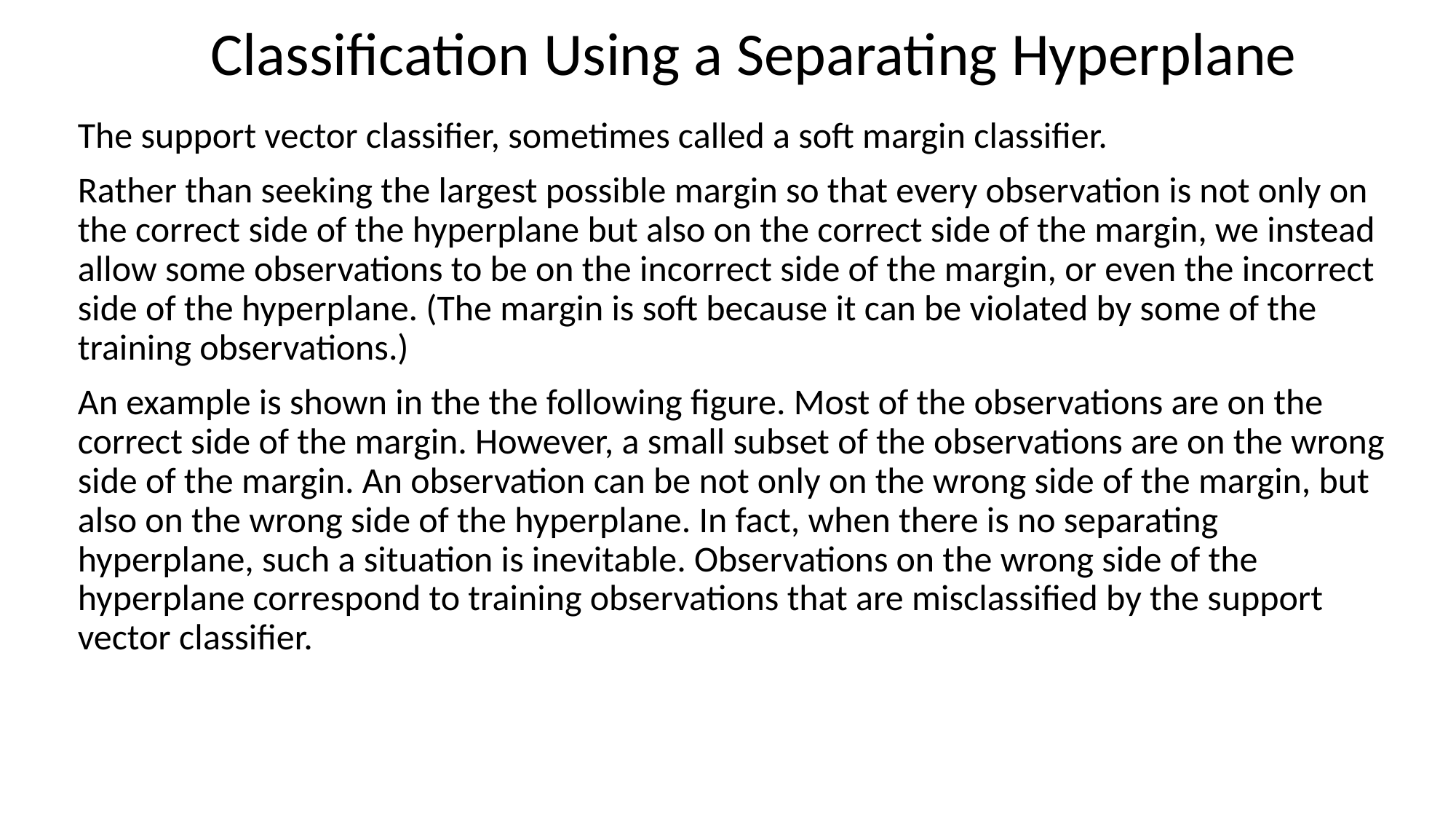

# Classiﬁcation Using a Separating Hyperplane
The support vector classiﬁer, sometimes called a soft margin classiﬁer.
Rather than seeking the largest possible margin so that every observation is not only on the correct side of the hyperplane but also on the correct side of the margin, we instead allow some observations to be on the incorrect side of the margin, or even the incorrect side of the hyperplane. (The margin is soft because it can be violated by some of the training observations.)
An example is shown in the the following figure. Most of the observations are on the correct side of the margin. However, a small subset of the observations are on the wrong side of the margin. An observation can be not only on the wrong side of the margin, but also on the wrong side of the hyperplane. In fact, when there is no separating hyperplane, such a situation is inevitable. Observations on the wrong side of the hyperplane correspond to training observations that are misclassiﬁed by the support vector classiﬁer.